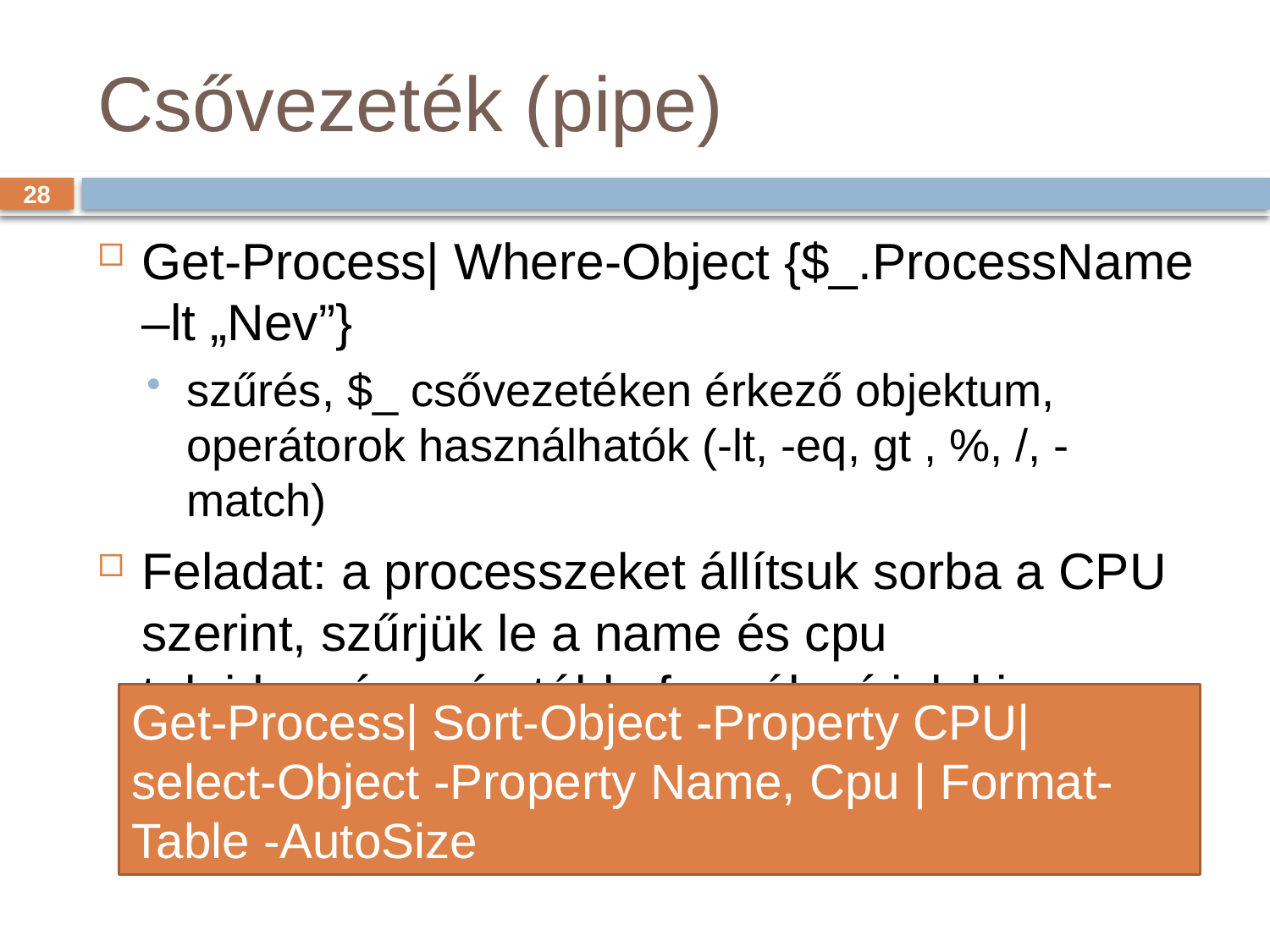

# Csővezeték (pipe)
28
Get-Process| Where-Object {$_.ProcessName –lt „Nev”}
szűrés, $_ csővezetéken érkező objektum, operátorok használhatók (-lt, -eq, gt , %, /, -match)
Feladat: a processzeket állítsuk sorba a CPU szerint, szűrjük le a name és cpu tulajdonságra és tábla formába írjuk ki

Get-Process| Sort-Object -Property CPU| select-Object -Property Name, Cpu | Format-Table -AutoSize